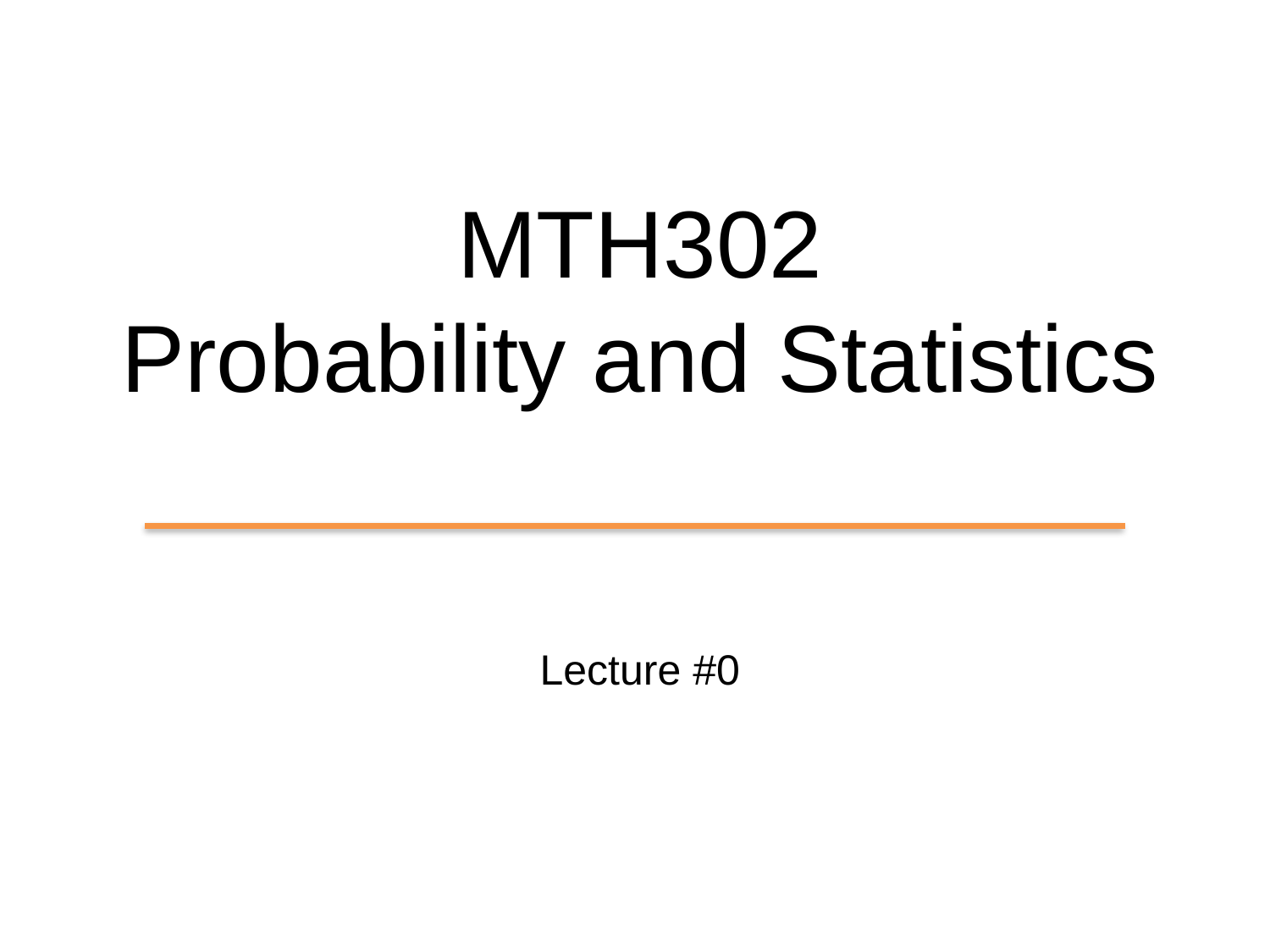

# MTH302 Probability and Statistics

Lecture #0